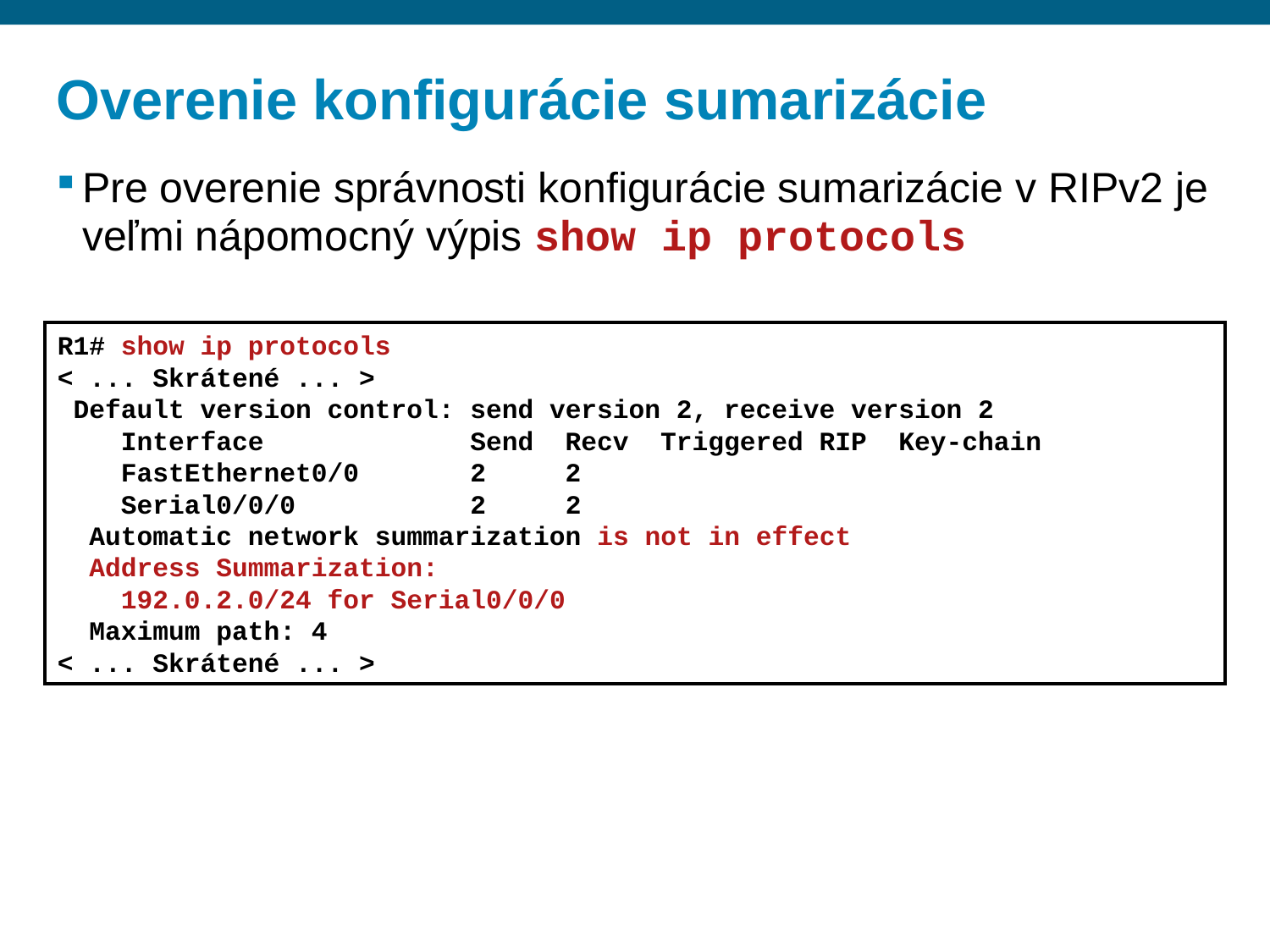

# Overenie konfigurácie sumarizácie
Pre overenie správnosti konfigurácie sumarizácie v RIPv2 je veľmi nápomocný výpis show ip protocols
R1# show ip protocols
< ... Skrátené ... >
 Default version control: send version 2, receive version 2
    Interface             Send  Recv  Triggered RIP  Key-chain
    FastEthernet0/0       2     2
    Serial0/0/0           2     2
  Automatic network summarization is not in effect
  Address Summarization:
    192.0.2.0/24 for Serial0/0/0
  Maximum path: 4
< ... Skrátené ... >